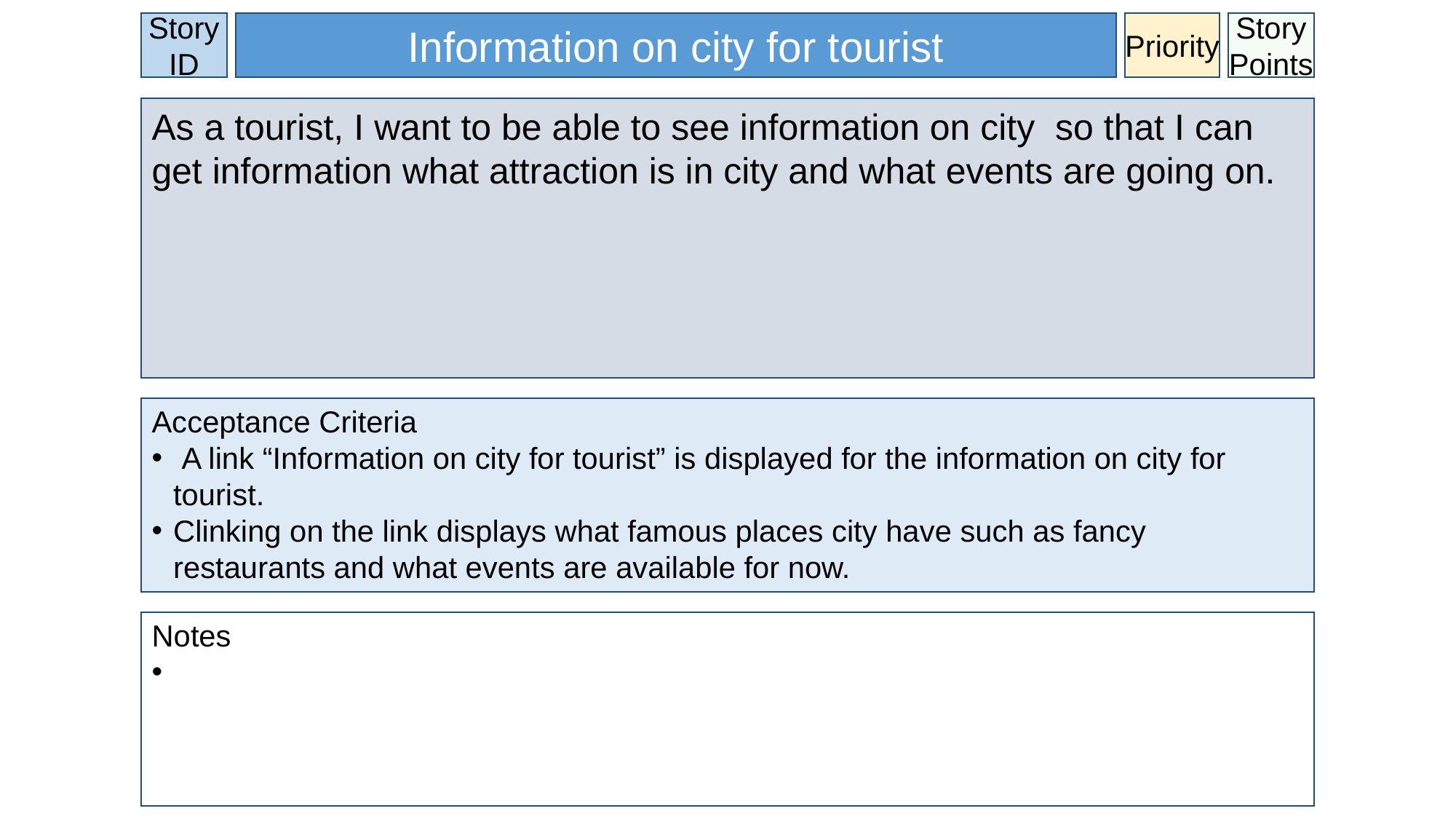

Story ID
Information on city for tourist
Priority
Story Points
As a tourist, I want to be able to see information on city  so that I can get information what attraction is in city and what events are going on.
Acceptance Criteria
 A link “Information on city for tourist” is displayed for the information on city for tourist.
Clinking on the link displays what famous places city have such as fancy restaurants and what events are available for now.
Notes